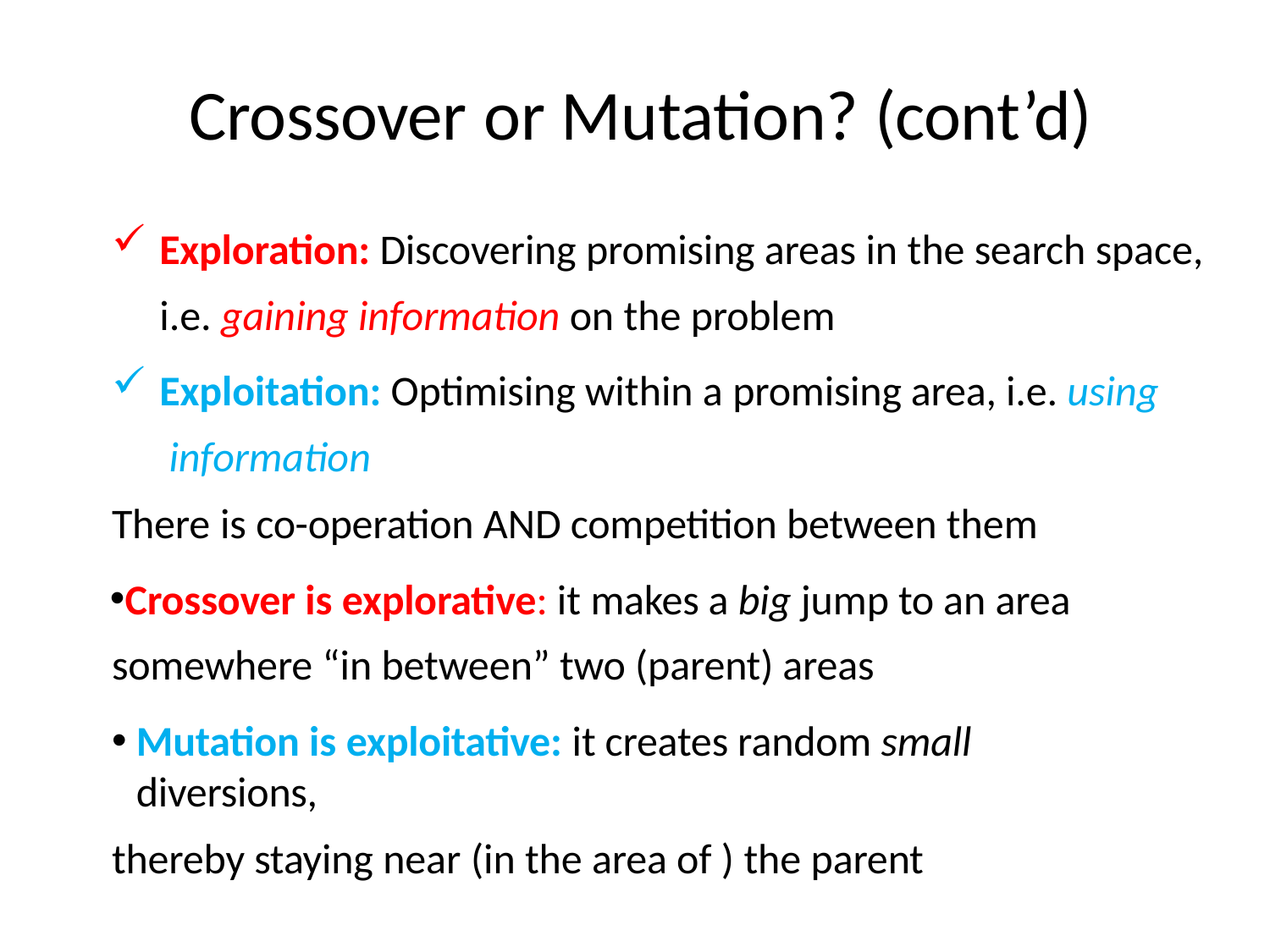

# Crossover or Mutation? (cont’d)
Exploration: Discovering promising areas in the search space,
i.e. gaining information on the problem
Exploitation: Optimising within a promising area, i.e. using  information
There is co-operation AND competition between them
Crossover is explorative: it makes a big jump to an area  somewhere “in between” two (parent) areas
Mutation is exploitative: it creates random small diversions,
thereby staying near (in the area of ) the parent